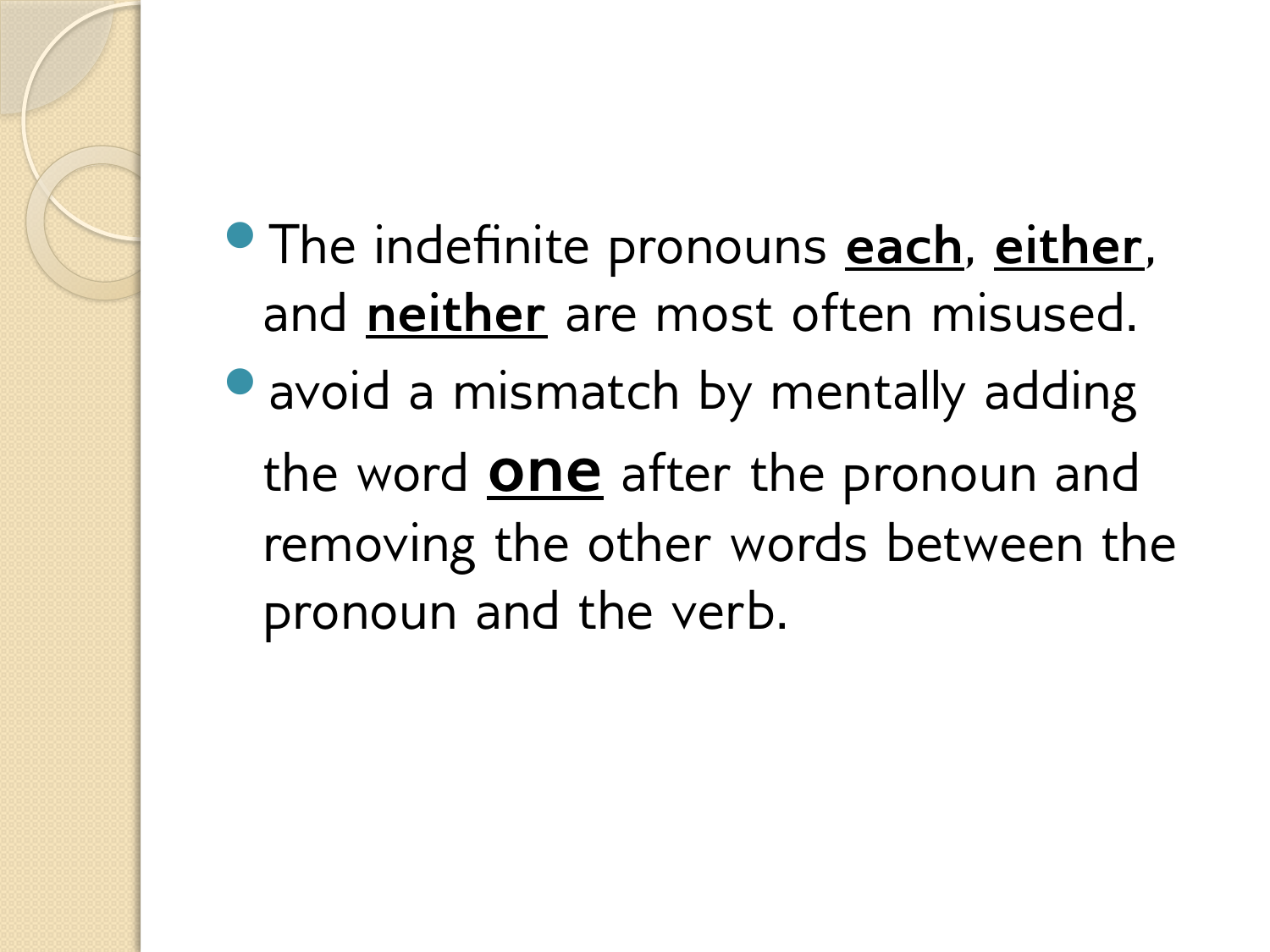

#
The indefinite pronouns each, either, and neither are most often misused.
avoid a mismatch by mentally adding the word one after the pronoun and removing the other words between the pronoun and the verb.